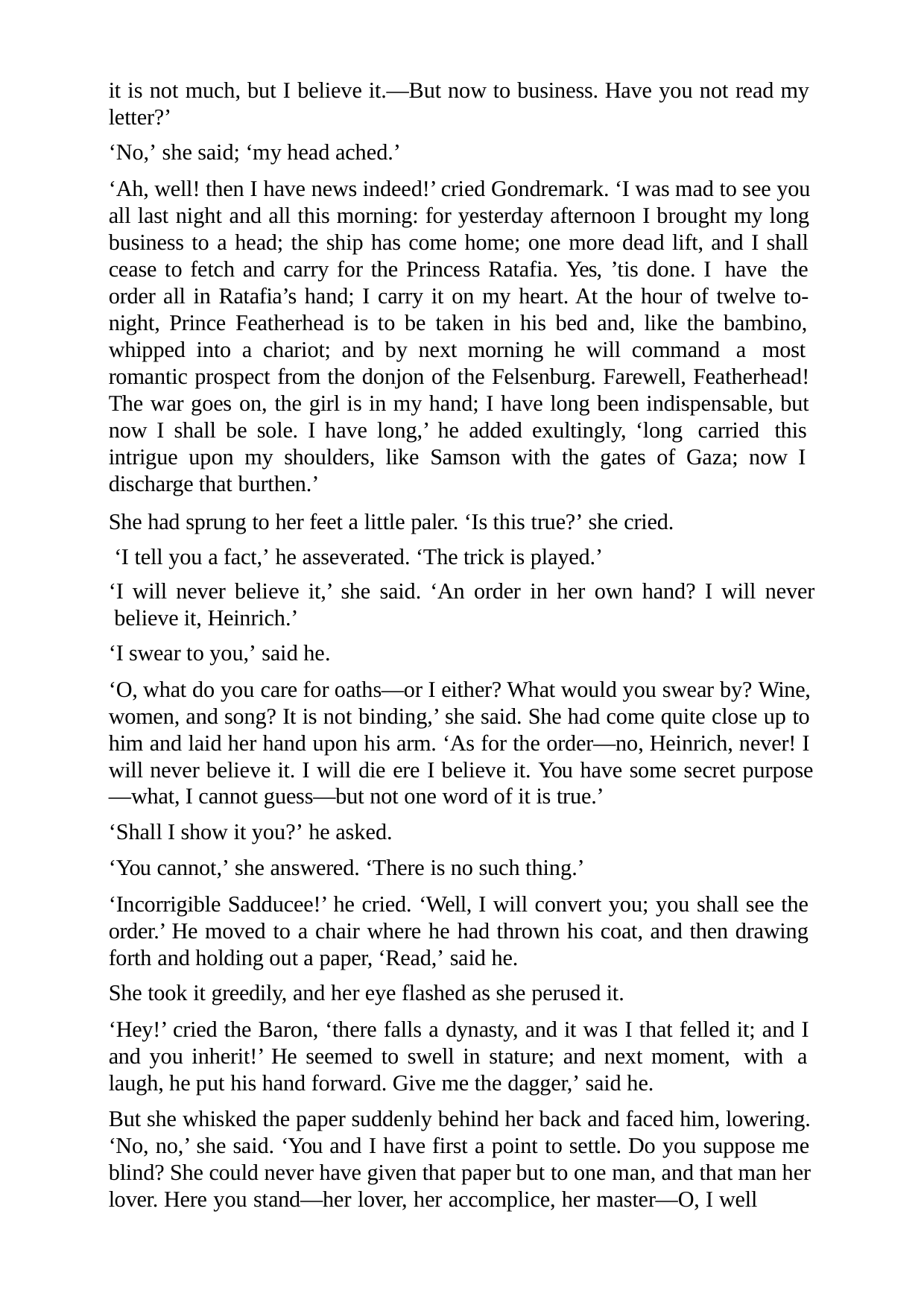

it is not much, but I believe it.—But now to business. Have you not read my  letter?’
‘No,’ she said; ‘my head ached.’
‘Ah, well! then I have news indeed!’ cried Gondremark. ‘I was mad to see you  all last night and all this morning: for yesterday afternoon I brought my long  business to a head; the ship has come home; one more dead lift, and I shall  cease to fetch and carry for the Princess Ratafia. Yes, ’tis done. I have the  order all in Ratafia’s hand; I carry it on my heart. At the hour of twelve to-  night, Prince Featherhead is to be taken in his bed and, like the bambino,  whipped into a chariot; and by next morning he will command a most  romantic prospect from the donjon of the Felsenburg. Farewell, Featherhead!  The war goes on, the girl is in my hand; I have long been indispensable, but  now I shall be sole. I have long,’ he added exultingly, ‘long carried this  intrigue upon my shoulders, like Samson with the gates of Gaza; now I  discharge that burthen.’
She had sprung to her feet a little paler. ‘Is this true?’ she cried.  ‘I tell you a fact,’ he asseverated. ‘The trick is played.’
‘I will never believe it,’ she said. ‘An order in her own hand? I will never  believe it, Heinrich.’
‘I swear to you,’ said he.
‘O, what do you care for oaths—or I either? What would you swear by? Wine,  women, and song? It is not binding,’ she said. She had come quite close up to  him and laid her hand upon his arm. ‘As for the order—no, Heinrich, never! I  will never believe it. I will die ere I believe it. You have some secret purpose
—what, I cannot guess—but not one word of it is true.’
‘Shall I show it you?’ he asked.
‘You cannot,’ she answered. ‘There is no such thing.’
‘Incorrigible Sadducee!’ he cried. ‘Well, I will convert you; you shall see the  order.’ He moved to a chair where he had thrown his coat, and then drawing  forth and holding out a paper, ‘Read,’ said he.
She took it greedily, and her eye flashed as she perused it.
‘Hey!’ cried the Baron, ‘there falls a dynasty, and it was I that felled it; and I  and you inherit!’ He seemed to swell in stature; and next moment, with a  laugh, he put his hand forward. Give me the dagger,’ said he.
But she whisked the paper suddenly behind her back and faced him, lowering.  ‘No, no,’ she said. ‘You and I have first a point to settle. Do you suppose me  blind? She could never have given that paper but to one man, and that man her  lover. Here you stand—her lover, her accomplice, her master—O, I well